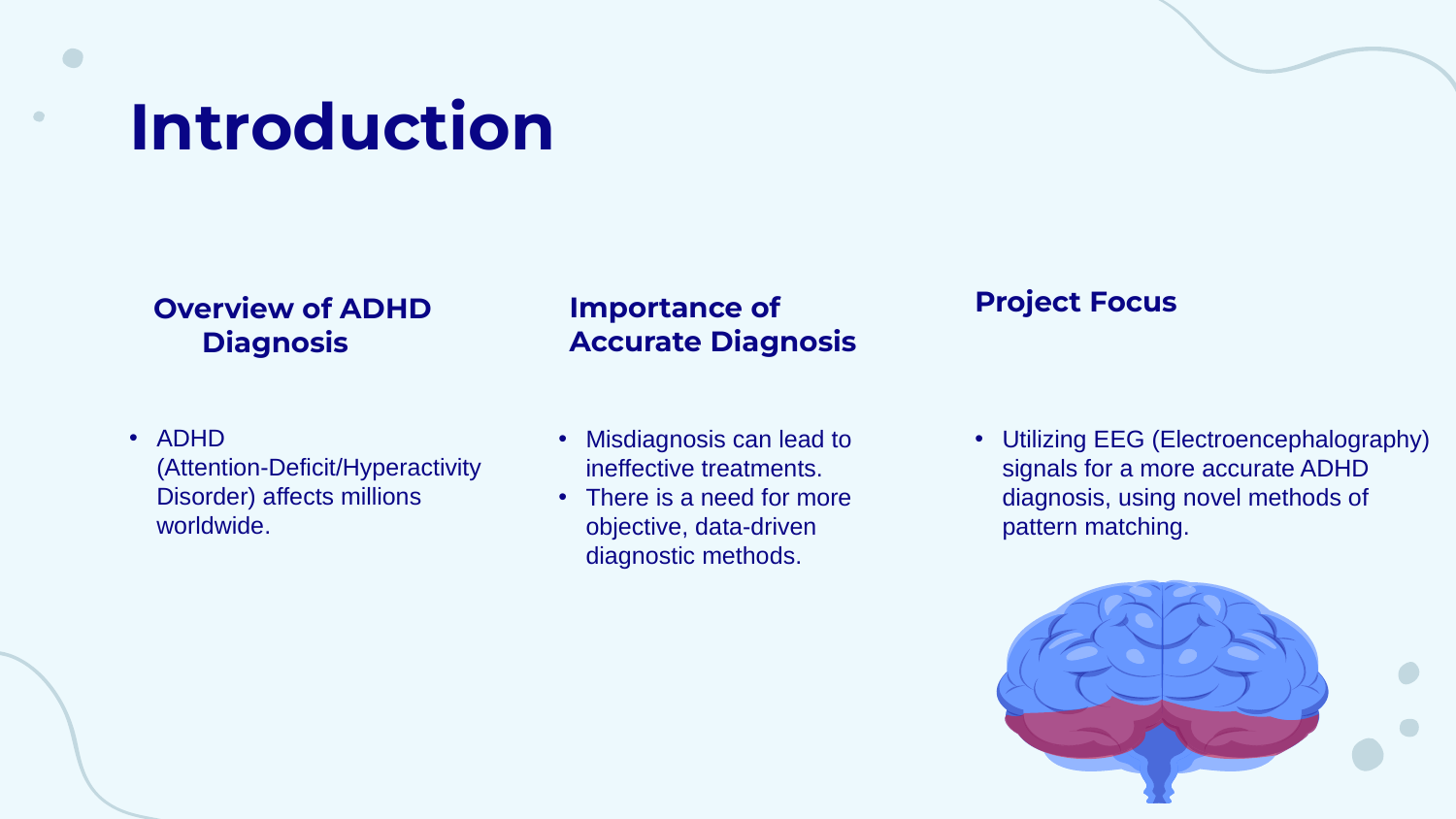

# Introduction
Project Focus
Importance of Accurate Diagnosis
Overview of ADHD Diagnosis
ADHD (Attention-Deficit/Hyperactivity Disorder) affects millions worldwide.
Misdiagnosis can lead to ineffective treatments.
There is a need for more objective, data-driven diagnostic methods.
Utilizing EEG (Electroencephalography) signals for a more accurate ADHD diagnosis, using novel methods of pattern matching.